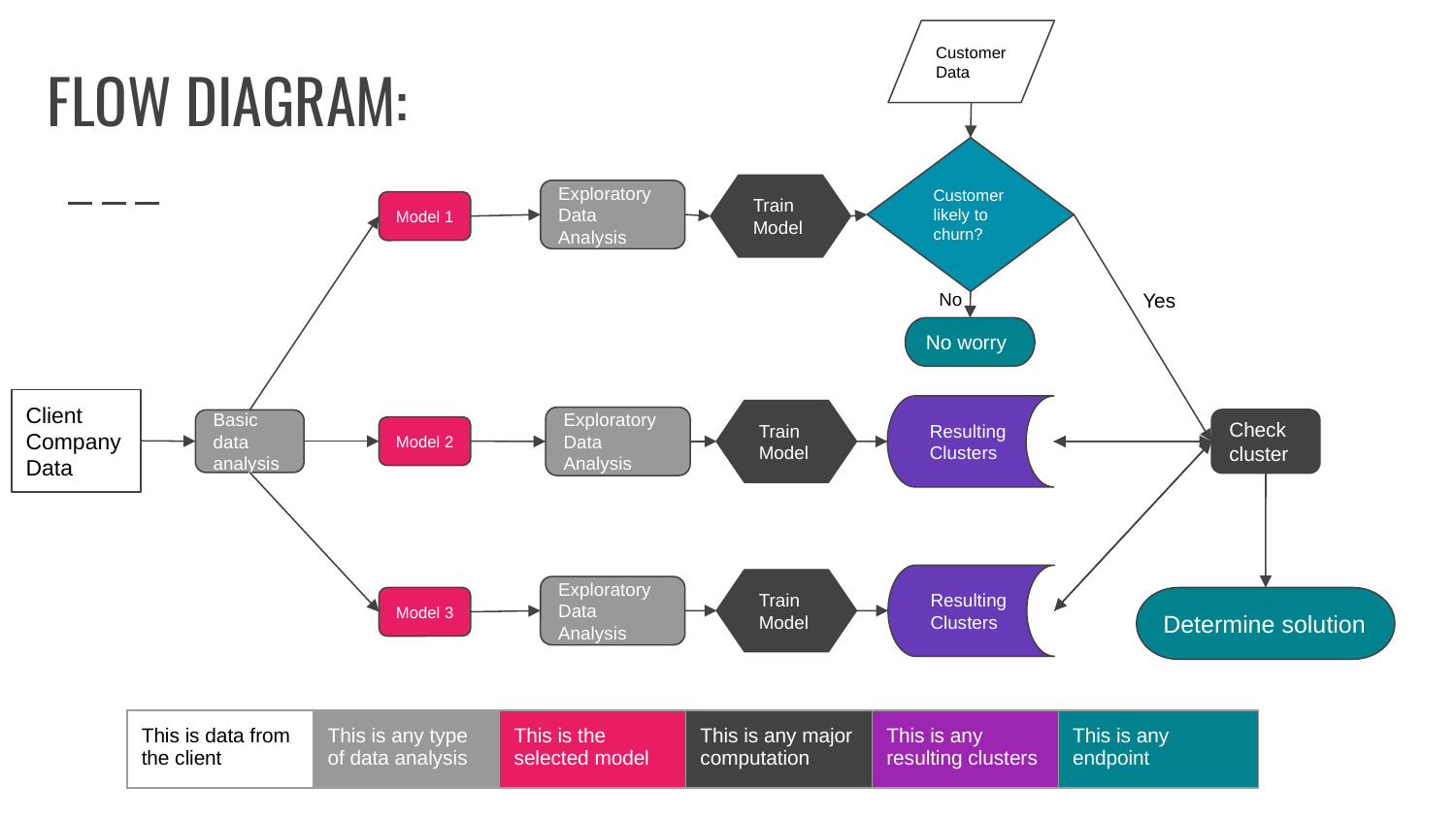

Customer Data
# FLOW DIAGRAM:
Customer likely to churn?
Train Model
Exploratory Data Analysis
Model 1

Yes
No
No worry
Client Company
Data
Resulting Clusters
Train Model
Exploratory Data Analysis
Check cluster

Basic data analysis
Model 2
Resulting Clusters
Train Model
Exploratory Data Analysis
Model 3
Determine solution
| This is data from the client | This is any type of data analysis | This is the selected model | This is any major computation | This is any resulting clusters | This is any endpoint |
| --- | --- | --- | --- | --- | --- |